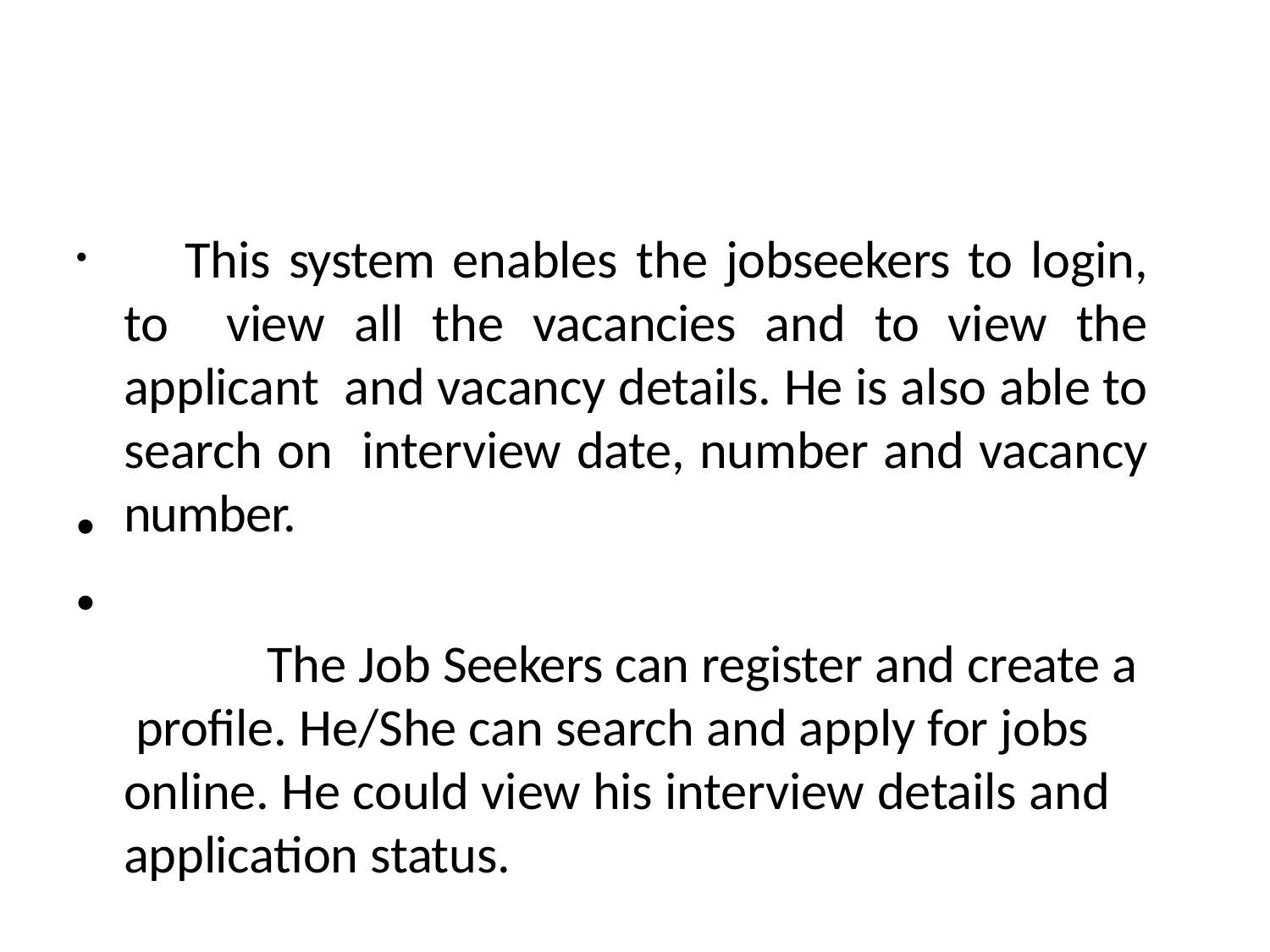

This system enables the jobseekers to login, to  view all the vacancies and to view the applicant  and vacancy details. He is also able to search on  interview date, number and vacancy number.

The Job Seekers can register and create a  profile. He/She can search and apply for jobs  online. He could view his interview details and  application status.
•
•